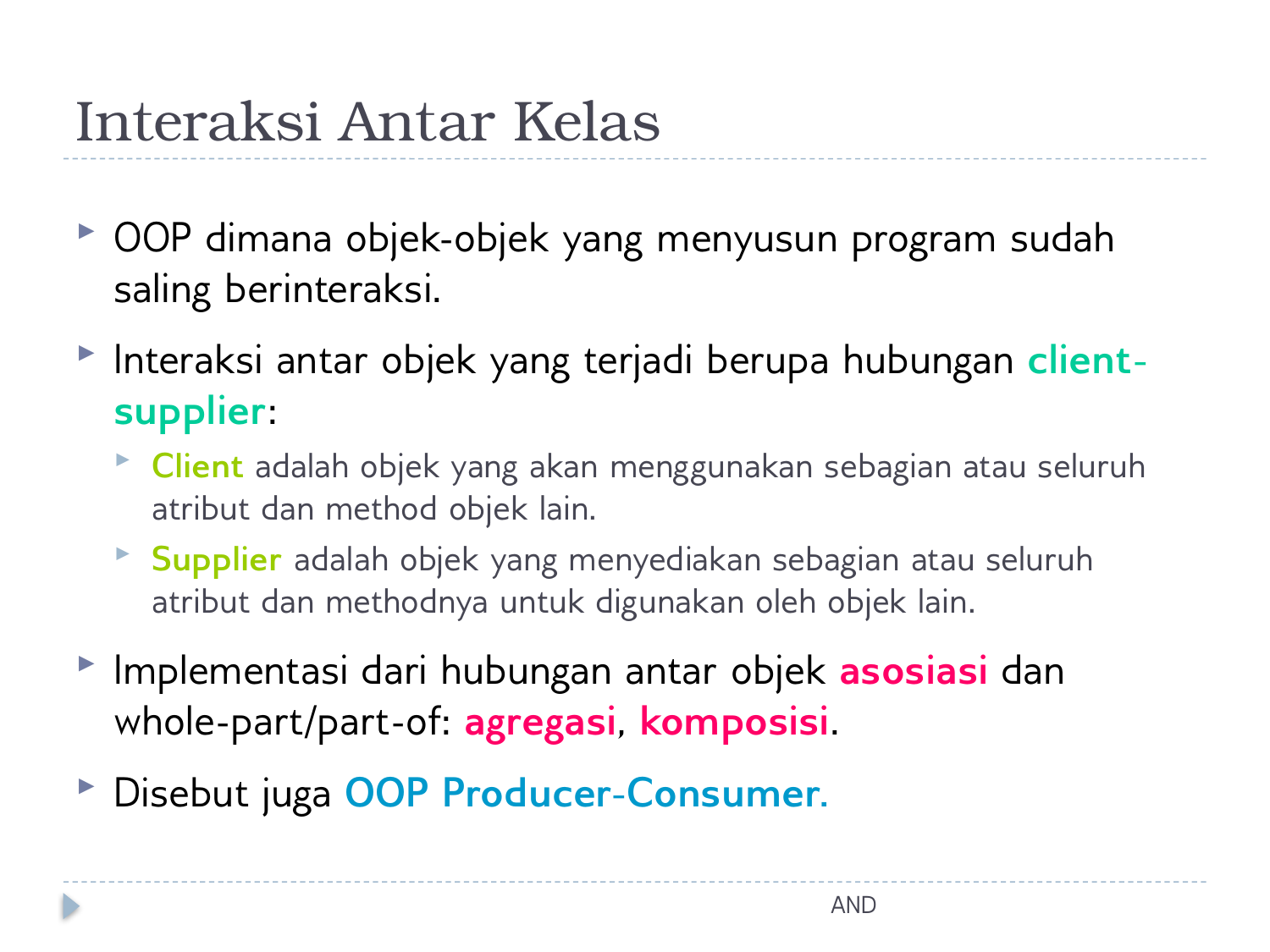

# Interaksi Antar Kelas
OOP dimana objek-objek yang menyusun program sudah saling berinteraksi.
Interaksi antar objek yang terjadi berupa hubungan client-supplier:
Client adalah objek yang akan menggunakan sebagian atau seluruh atribut dan method objek lain.
Supplier adalah objek yang menyediakan sebagian atau seluruh atribut dan methodnya untuk digunakan oleh objek lain.
Implementasi dari hubungan antar objek asosiasi dan whole-part/part-of: agregasi, komposisi.
Disebut juga OOP Producer-Consumer.
AND